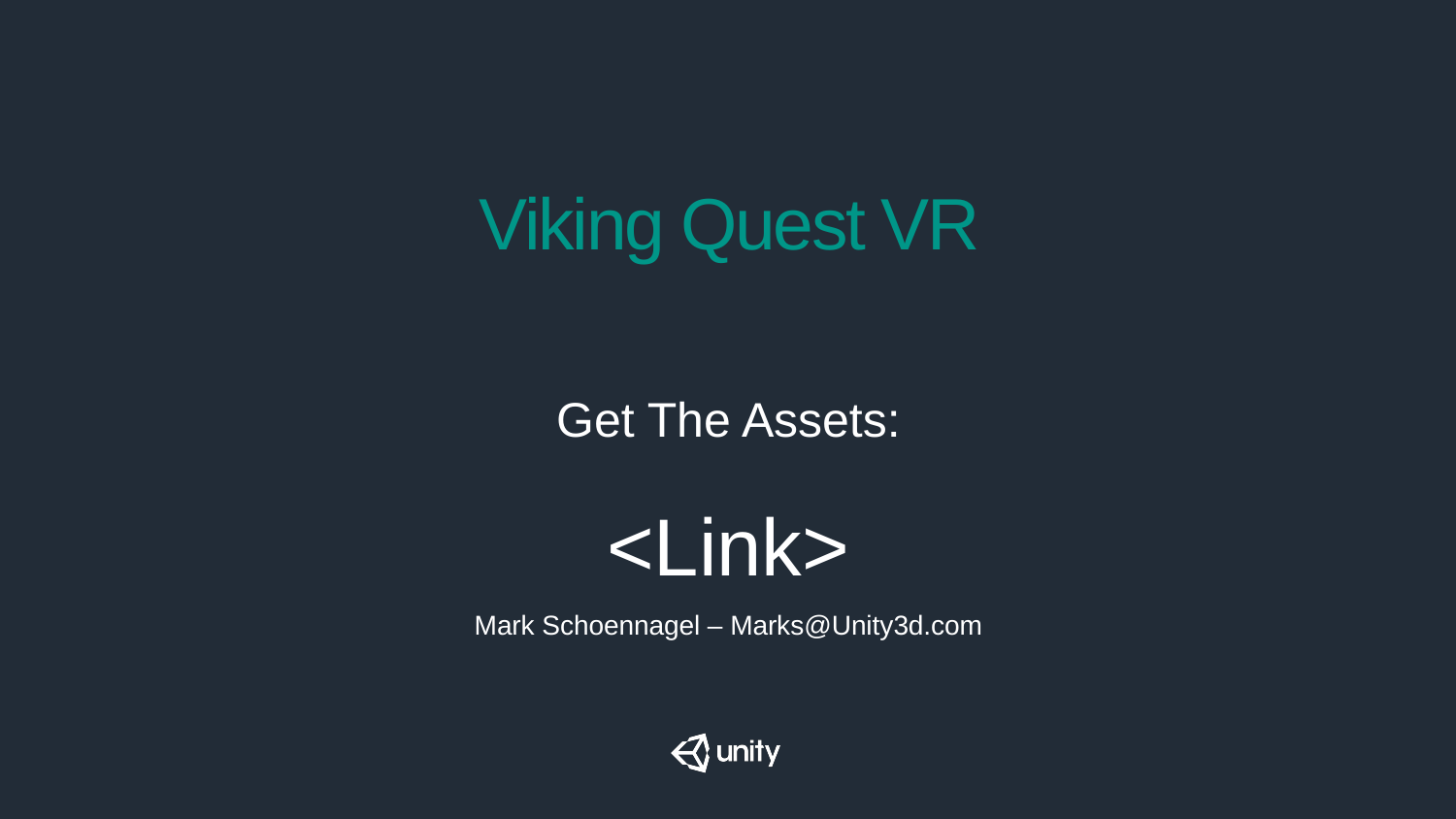

# Viking Quest VR
Get The Assets:
<Link>
Mark Schoennagel – Marks@Unity3d.com